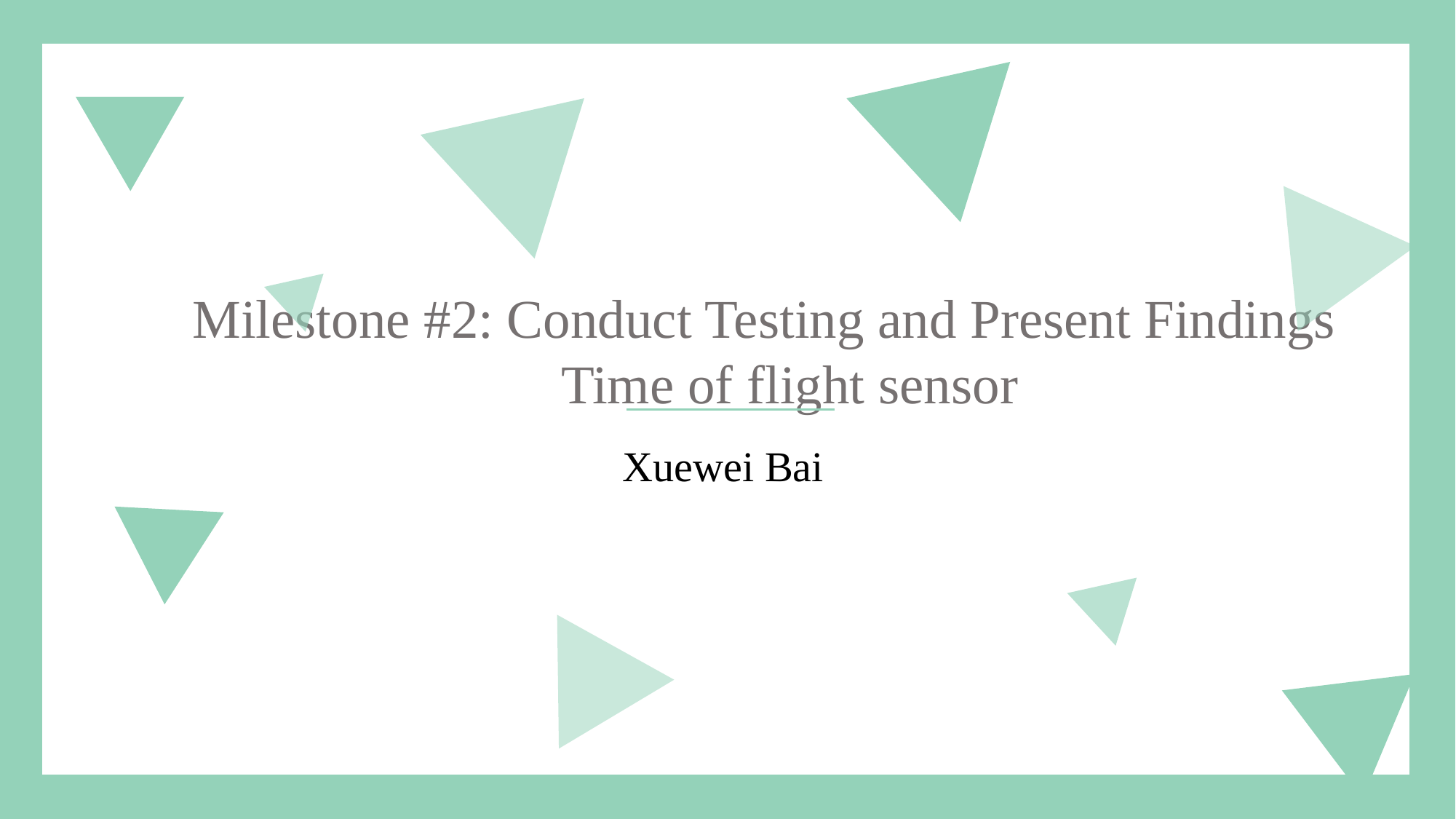

Milestone #2: Conduct Testing and Present Findings
Time of flight sensor
Xuewei Bai